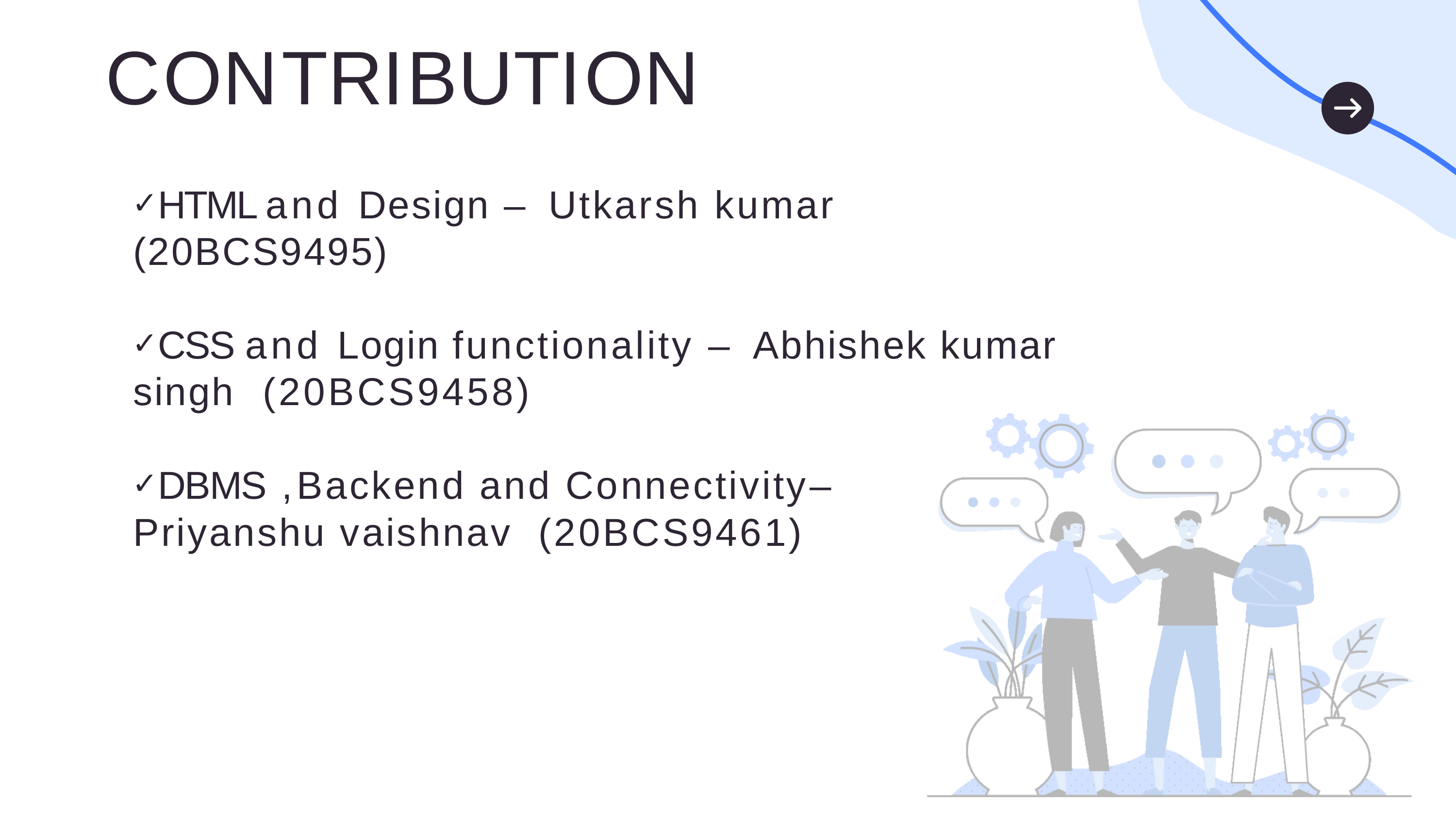

# CONTRIBUTION
HTML and Design – Utkarsh kumar  (20BCS9495)
CSS and Login functionality – Abhishek kumar singh  (20BCS9458)
DBMS ,Backend and Connectivity– Priyanshu vaishnav  (20BCS9461)